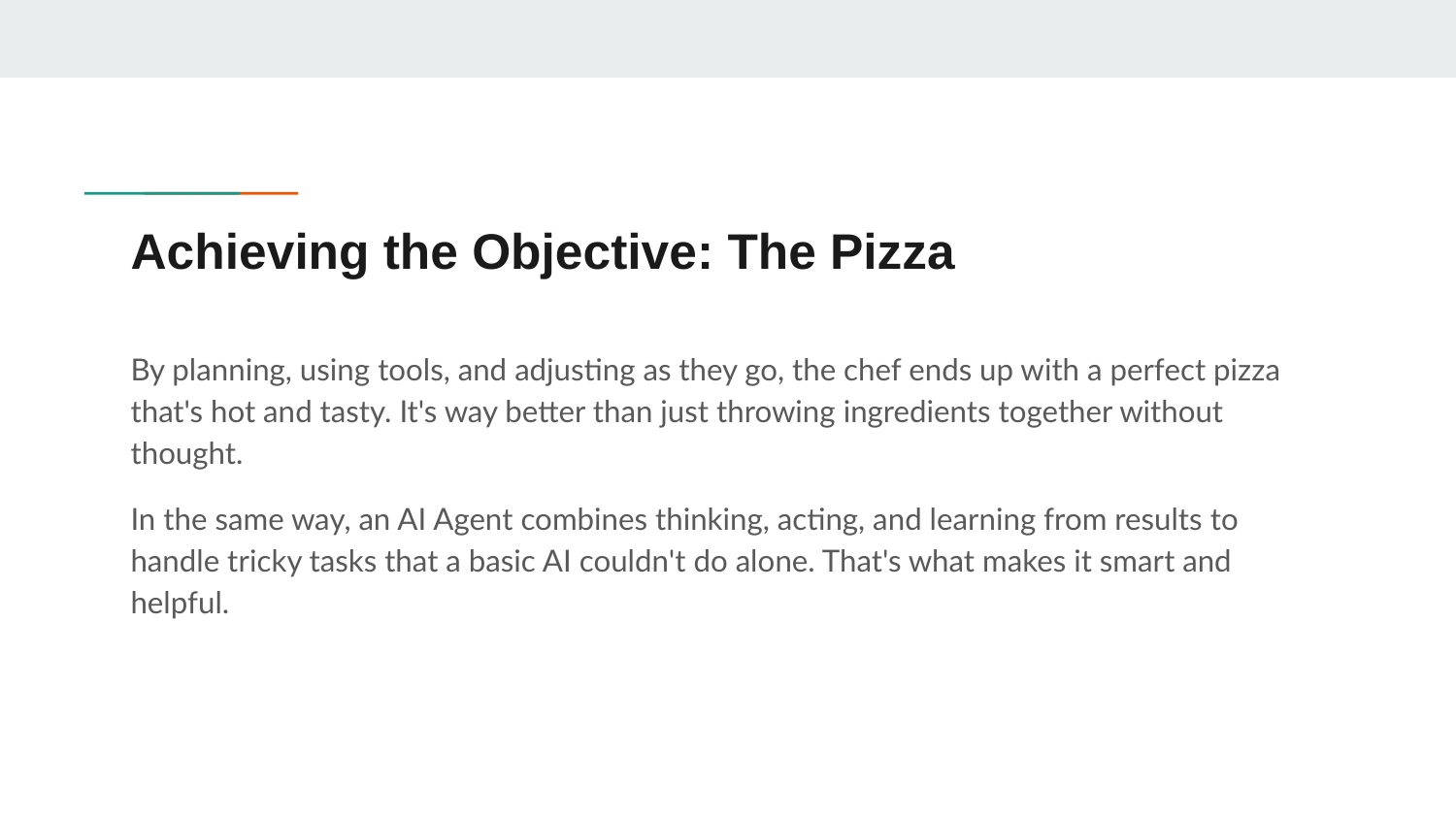

# Achieving the Objective: The Pizza
By planning, using tools, and adjusting as they go, the chef ends up with a perfect pizza that's hot and tasty. It's way better than just throwing ingredients together without thought.
In the same way, an AI Agent combines thinking, acting, and learning from results to handle tricky tasks that a basic AI couldn't do alone. That's what makes it smart and helpful.